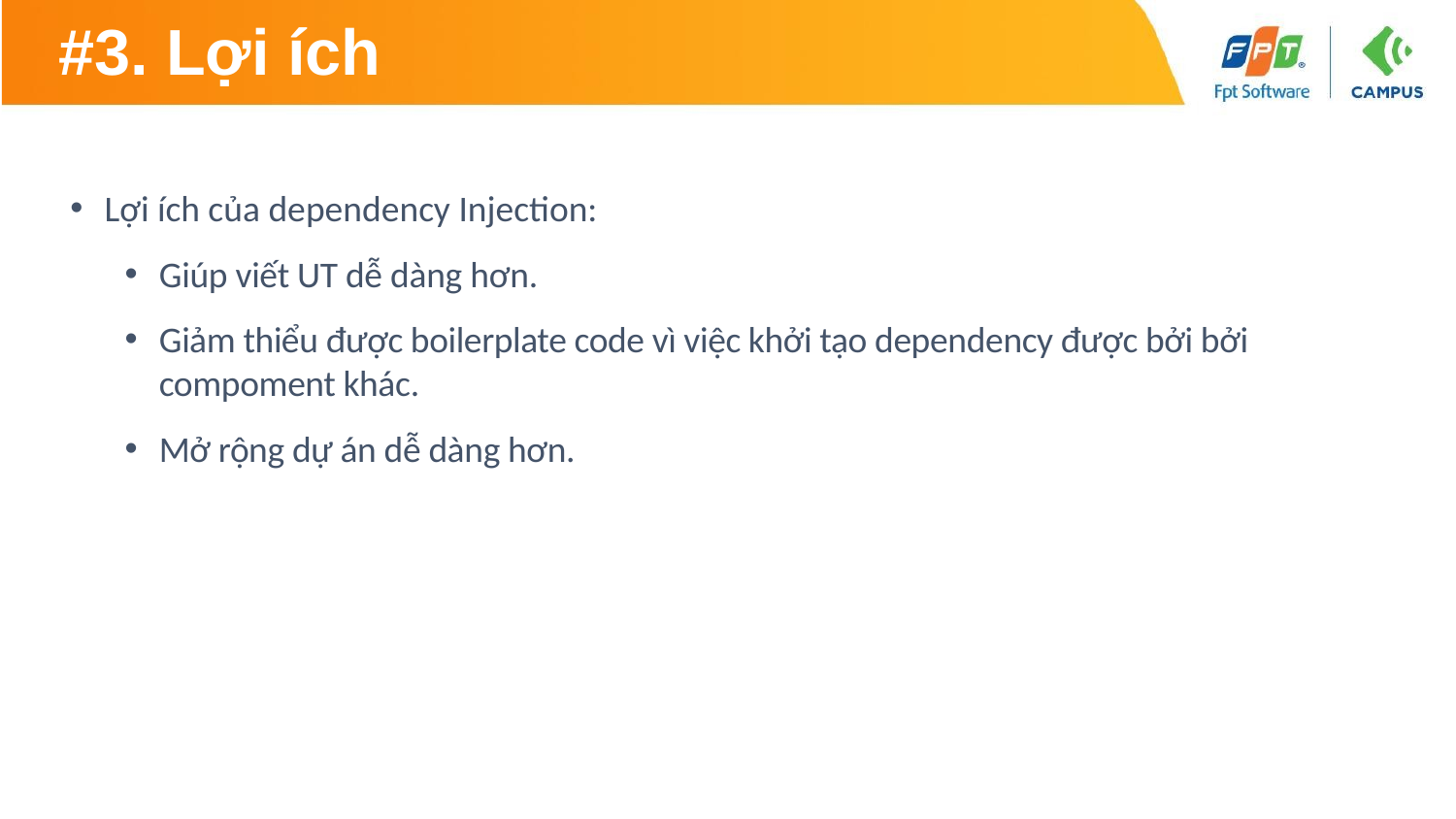

# #3. Lợi ích
Lợi ích của dependency Injection:
Giúp viết UT dễ dàng hơn.
Giảm thiểu được boilerplate code vì việc khởi tạo dependency được bởi bởi compoment khác.
Mở rộng dự án dễ dàng hơn.